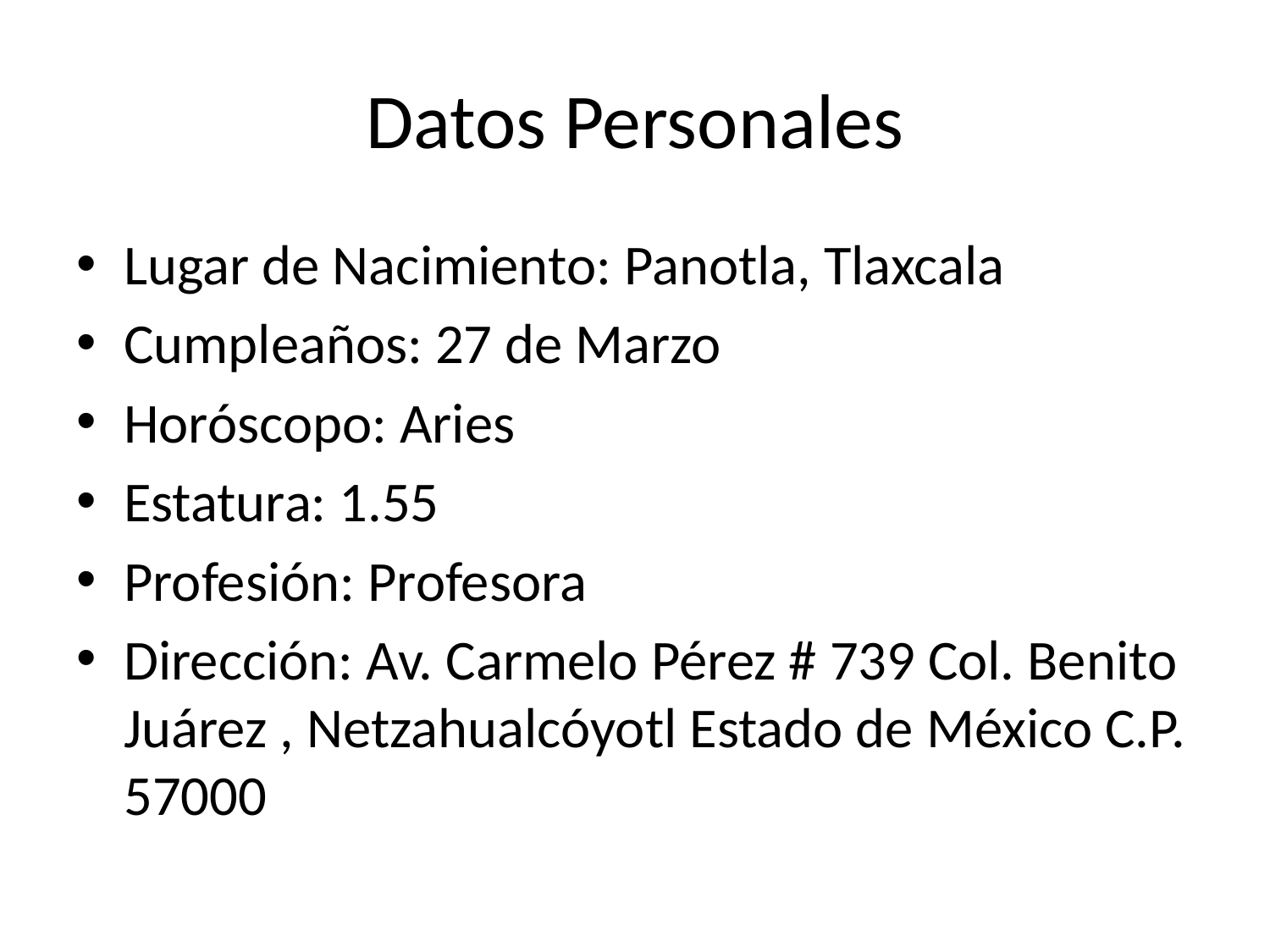

# Datos Personales
Lugar de Nacimiento: Panotla, Tlaxcala
Cumpleaños: 27 de Marzo
Horóscopo: Aries
Estatura: 1.55
Profesión: Profesora
Dirección: Av. Carmelo Pérez # 739 Col. Benito Juárez , Netzahualcóyotl Estado de México C.P. 57000